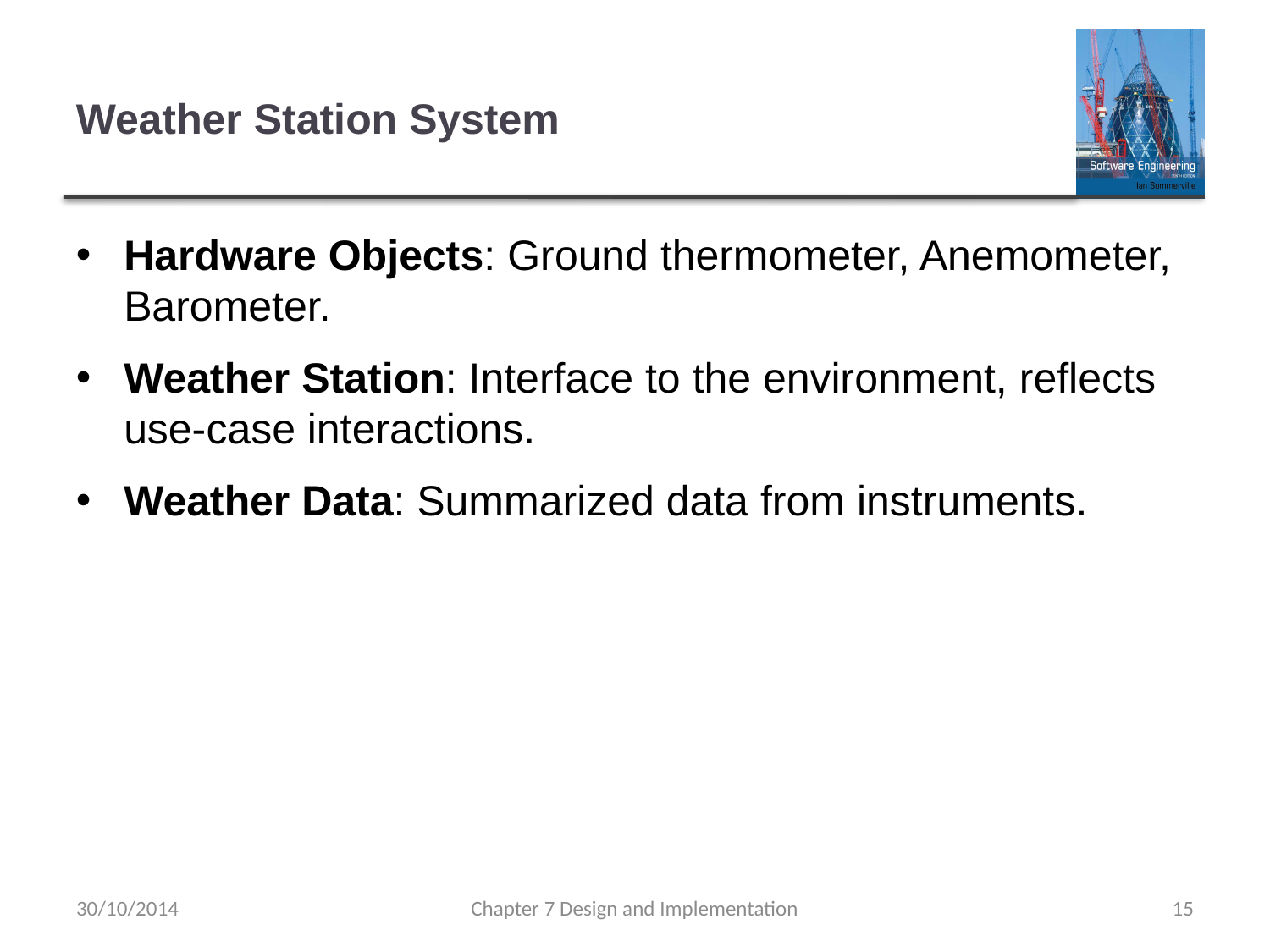

# Weather Station System
Hardware Objects: Ground thermometer, Anemometer, Barometer.
Weather Station: Interface to the environment, reflects use-case interactions.
Weather Data: Summarized data from instruments.
30/10/2014
Chapter 7 Design and Implementation
15